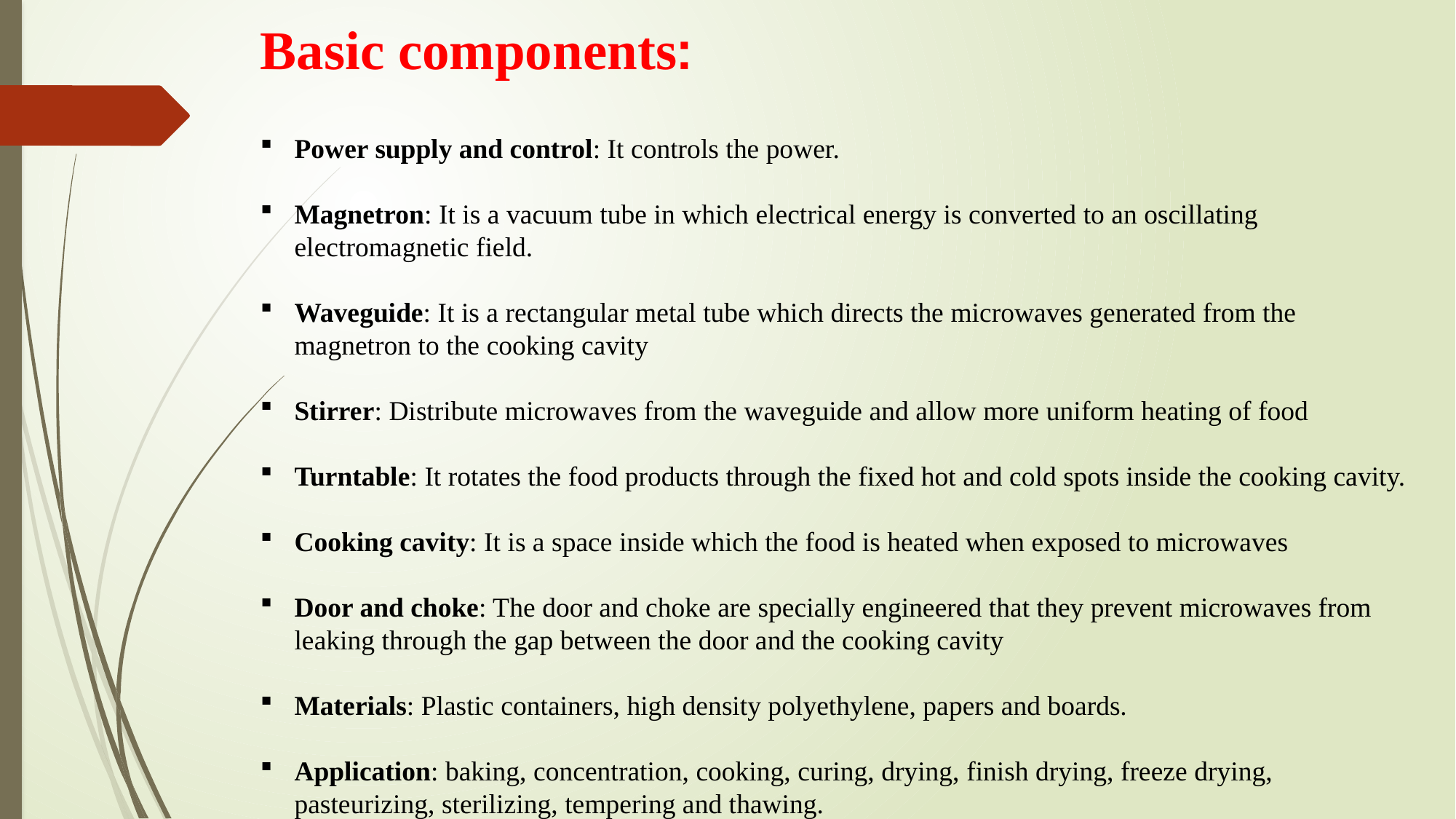

Basic components:
Power supply and control: It controls the power.

Magnetron: It is a vacuum tube in which electrical energy is converted to an oscillating electromagnetic field.

Waveguide: It is a rectangular metal tube which directs the microwaves generated from the magnetron to the cooking cavity

Stirrer: Distribute microwaves from the waveguide and allow more uniform heating of food

Turntable: It rotates the food products through the fixed hot and cold spots inside the cooking cavity.

Cooking cavity: It is a space inside which the food is heated when exposed to microwaves

Door and choke: The door and choke are specially engineered that they prevent microwaves from leaking through the gap between the door and the cooking cavity

Materials: Plastic containers, high density polyethylene, papers and boards.

Application: baking, concentration, cooking, curing, drying, finish drying, freeze drying, pasteurizing, sterilizing, tempering and thawing.